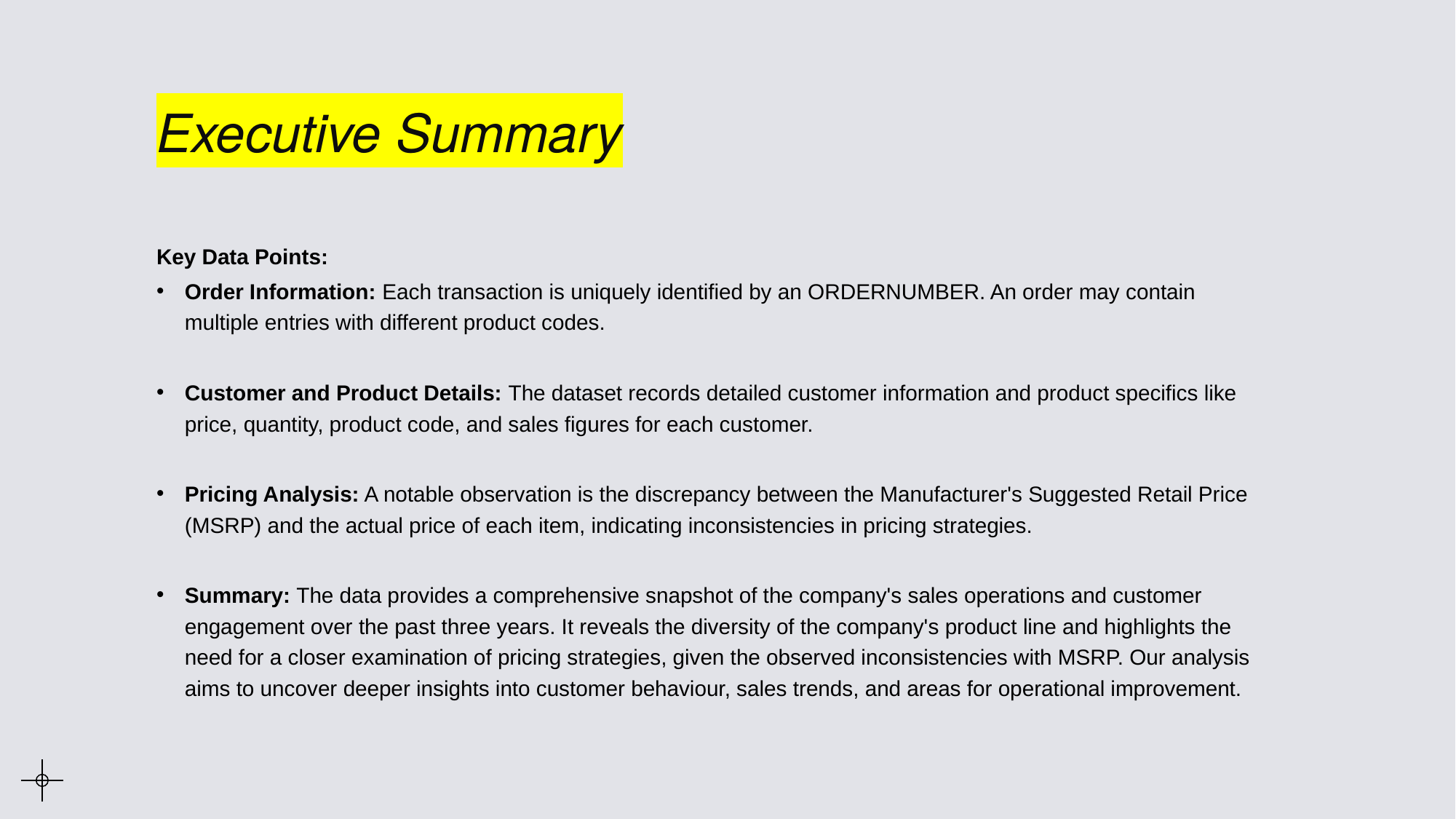

#
Executive Summary
Key Data Points:
Order Information: Each transaction is uniquely identified by an ORDERNUMBER. An order may contain multiple entries with different product codes.

Customer and Product Details: The dataset records detailed customer information and product specifics like price, quantity, product code, and sales figures for each customer.

Pricing Analysis: A notable observation is the discrepancy between the Manufacturer's Suggested Retail Price (MSRP) and the actual price of each item, indicating inconsistencies in pricing strategies.

Summary: The data provides a comprehensive snapshot of the company's sales operations and customer engagement over the past three years. It reveals the diversity of the company's product line and highlights the need for a closer examination of pricing strategies, given the observed inconsistencies with MSRP. Our analysis aims to uncover deeper insights into customer behaviour, sales trends, and areas for operational improvement.